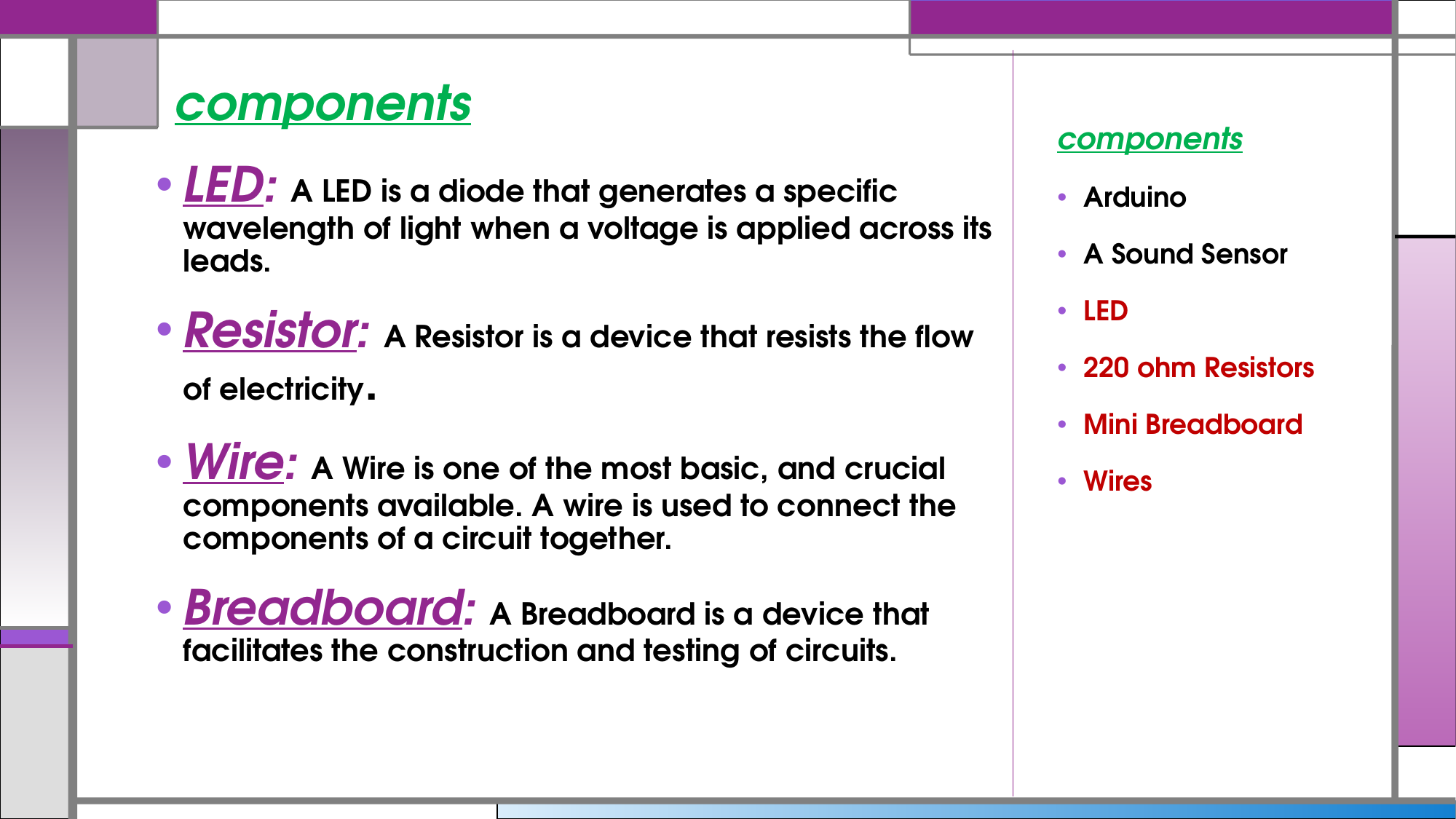

# components
components
Arduino
A Sound Sensor
LED
220 ohm Resistors
Mini Breadboard
Wires

LED: A LED is a diode that generates a specific wavelength of light when a voltage is applied across its leads.
Resistor: A Resistor is a device that resists the flow of electricity.
Wire: A Wire is one of the most basic, and crucial components available. A wire is used to connect the components of a circuit together.
Breadboard: A Breadboard is a device that facilitates the construction and testing of circuits.